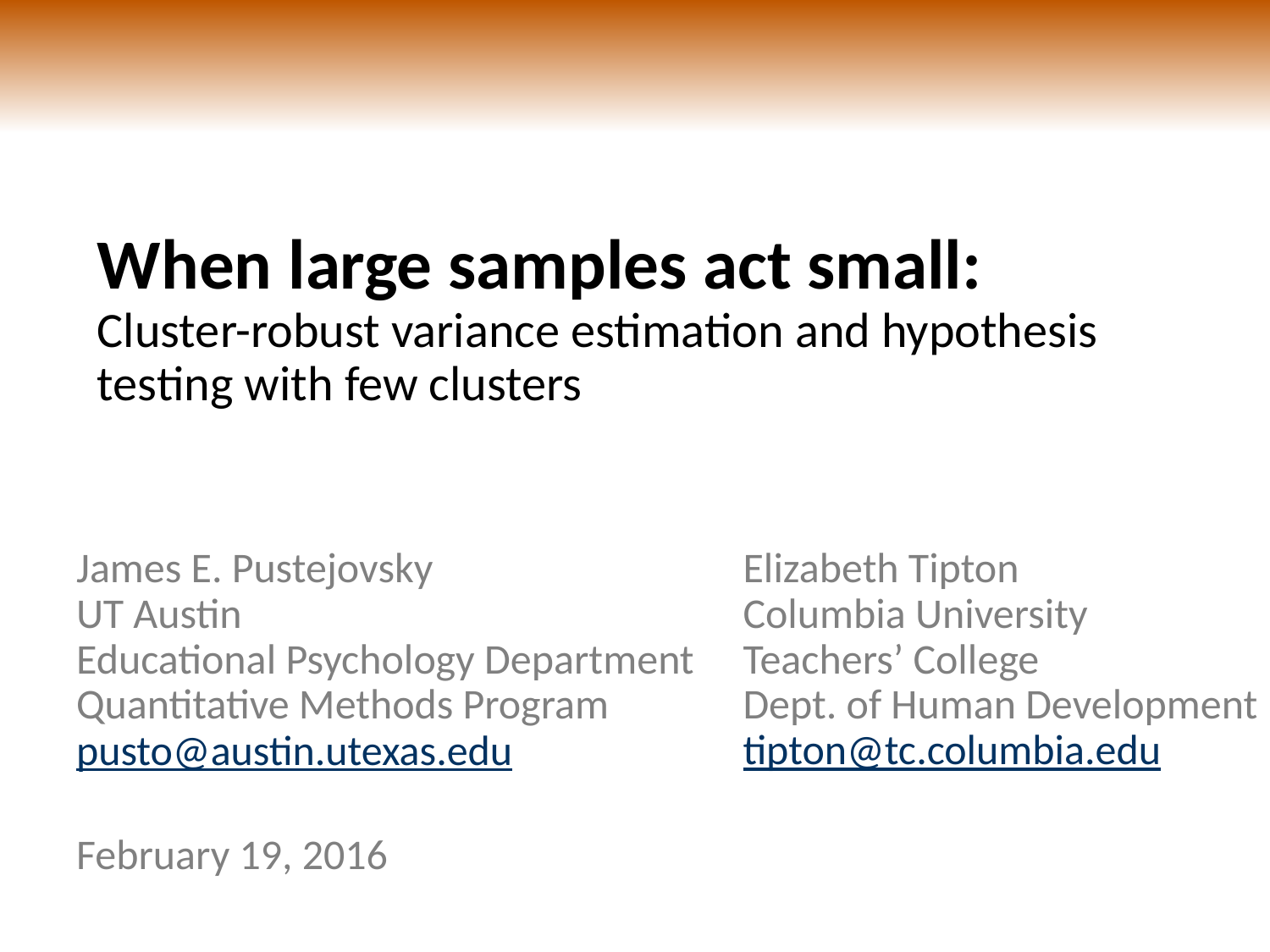

# When large samples act small: Cluster-robust variance estimation and hypothesis testing with few clusters
James E. Pustejovsky
UT Austin
Educational Psychology Department
Quantitative Methods Program
pusto@austin.utexas.edu
February 19, 2016

Elizabeth Tipton
Columbia University
Teachers’ College
Dept. of Human Development
tipton@tc.columbia.edu